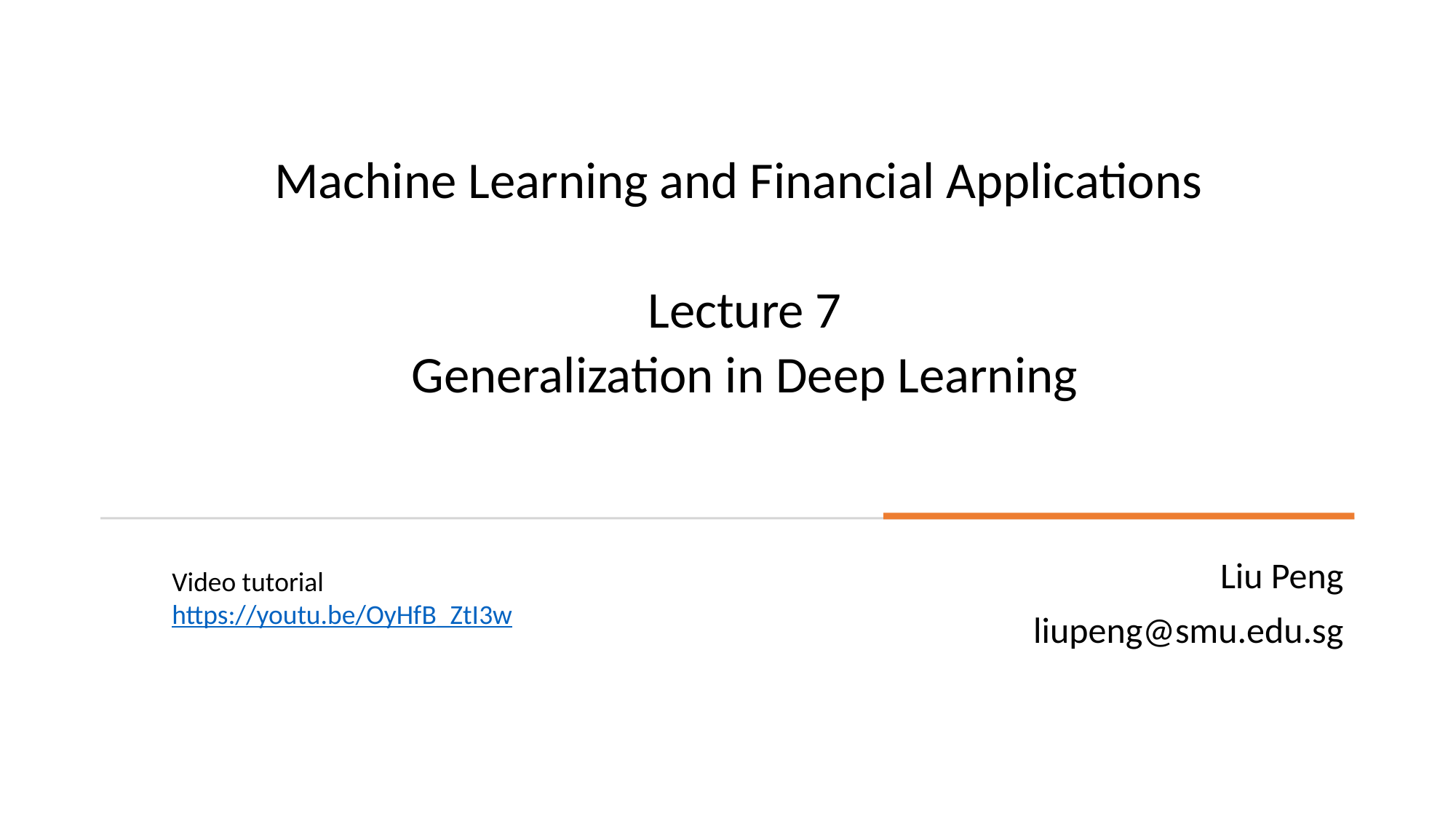

Machine Learning and Financial Applications

Lecture 7
Generalization in Deep Learning

Liu Peng
liupeng@smu.edu.sg
Video tutorial
https://youtu.be/OyHfB_ZtI3w